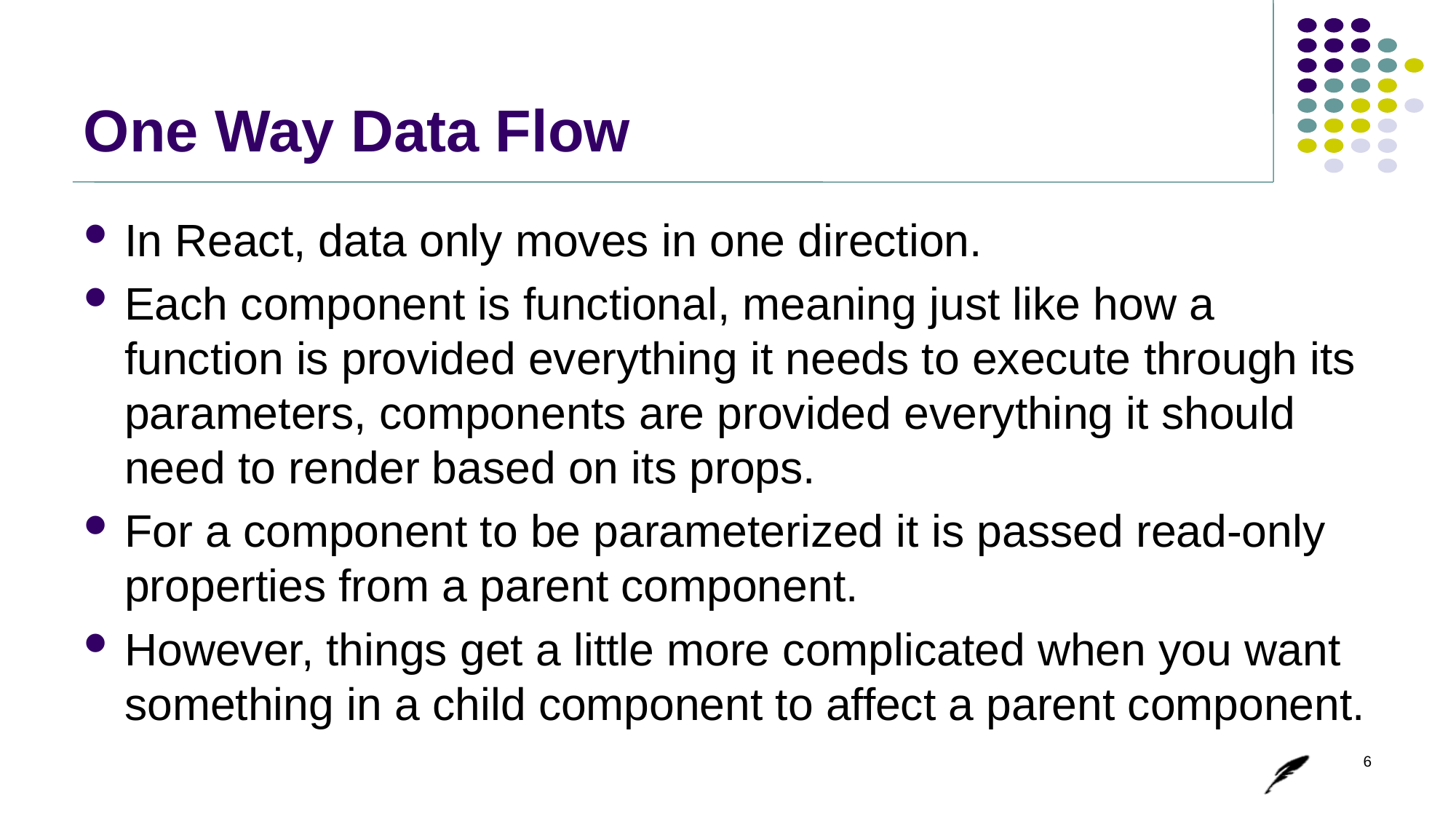

# One Way Data Flow
In React, data only moves in one direction.
Each component is functional, meaning just like how a function is provided everything it needs to execute through its parameters, components are provided everything it should need to render based on its props.
For a component to be parameterized it is passed read-only properties from a parent component.
However, things get a little more complicated when you want something in a child component to affect a parent component.
6